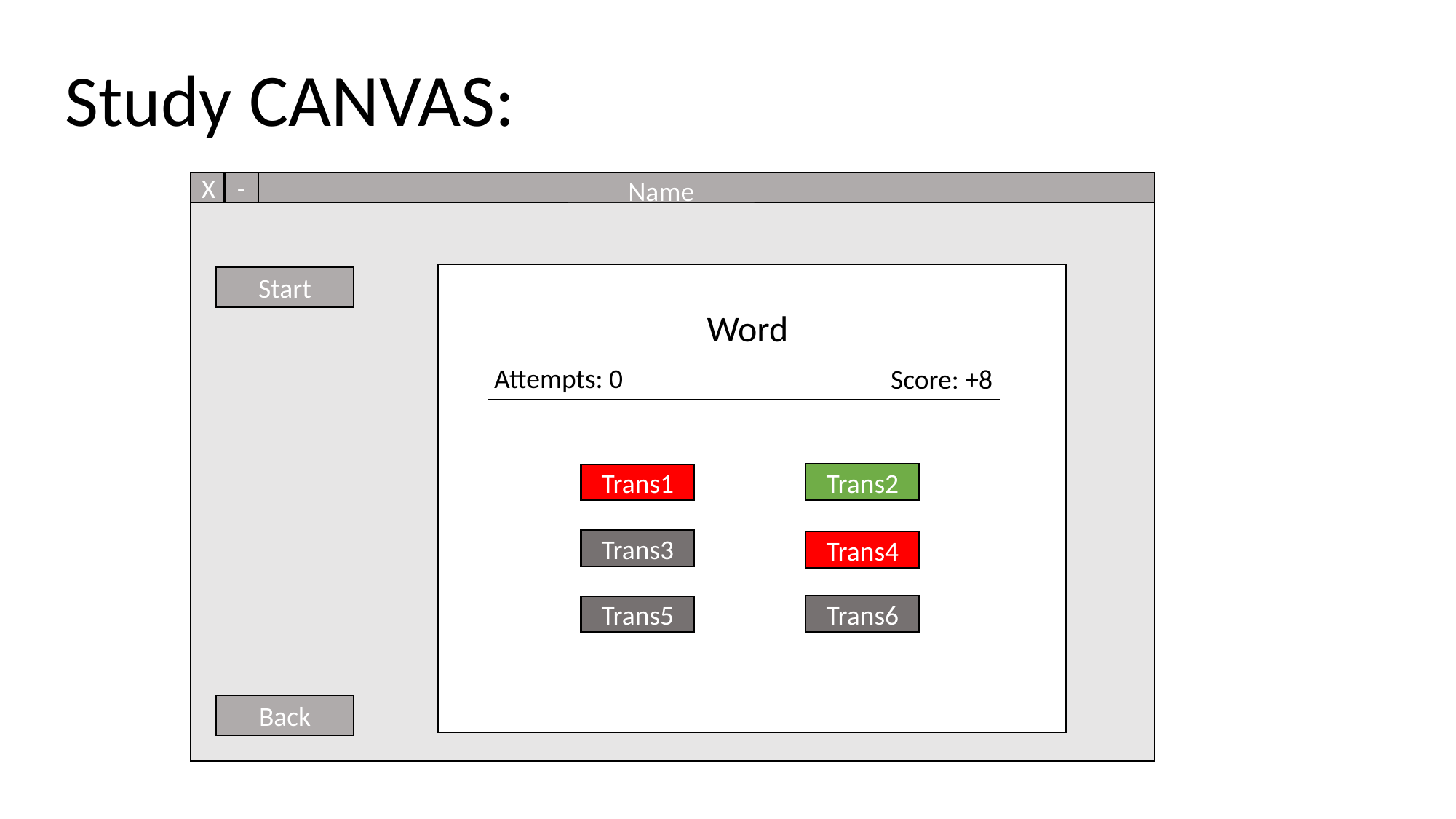

Study CANVAS:
X

-
Name

known
Start
Word
Attempts: 0
Score: +8
Trans2
Trans1
Trans3
Trans4
Trans6
Trans5
Back